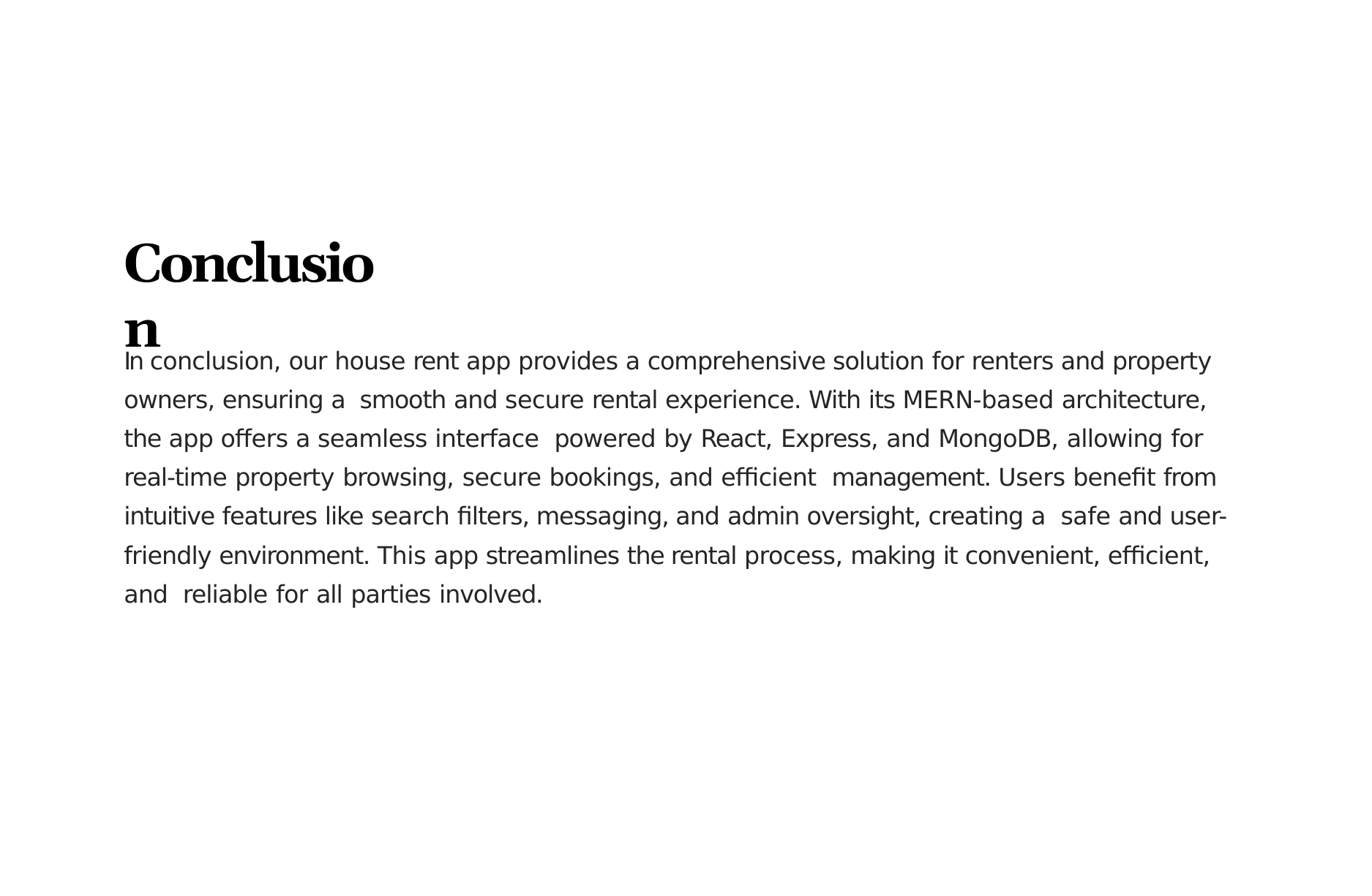

# Conclusion
In conclusion, our house rent app provides a comprehensive solution for renters and property owners, ensuring a  smooth and secure rental experience. With its MERN-based architecture, the app offers a seamless interface  powered by React, Express, and MongoDB, allowing for real-time property browsing, secure bookings, and efficient  management. Users benefit from intuitive features like search filters, messaging, and admin oversight, creating a  safe and user-friendly environment. This app streamlines the rental process, making it convenient, efficient, and  reliable for all parties involved.